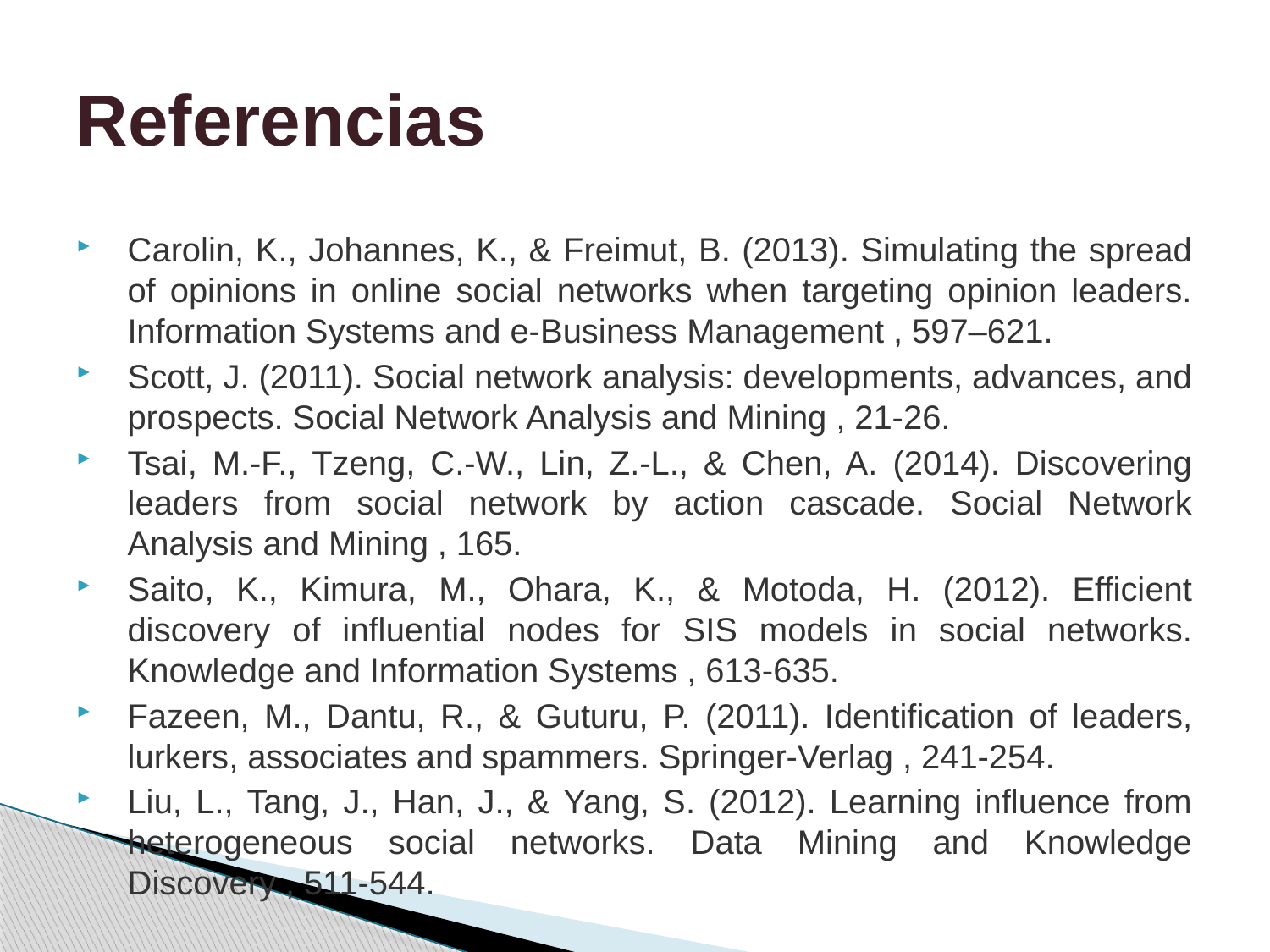

# Referencias
Carolin, K., Johannes, K., & Freimut, B. (2013). Simulating the spread of opinions in online social networks when targeting opinion leaders. Information Systems and e-Business Management , 597–621.
Scott, J. (2011). Social network analysis: developments, advances, and prospects. Social Network Analysis and Mining , 21-26.
Tsai, M.-F., Tzeng, C.-W., Lin, Z.-L., & Chen, A. (2014). Discovering leaders from social network by action cascade. Social Network Analysis and Mining , 165.
Saito, K., Kimura, M., Ohara, K., & Motoda, H. (2012). Efficient discovery of influential nodes for SIS models in social networks. Knowledge and Information Systems , 613-635.
Fazeen, M., Dantu, R., & Guturu, P. (2011). Identification of leaders, lurkers, associates and spammers. Springer-Verlag , 241-254.
Liu, L., Tang, J., Han, J., & Yang, S. (2012). Learning influence from heterogeneous social networks. Data Mining and Knowledge Discovery , 511-544.